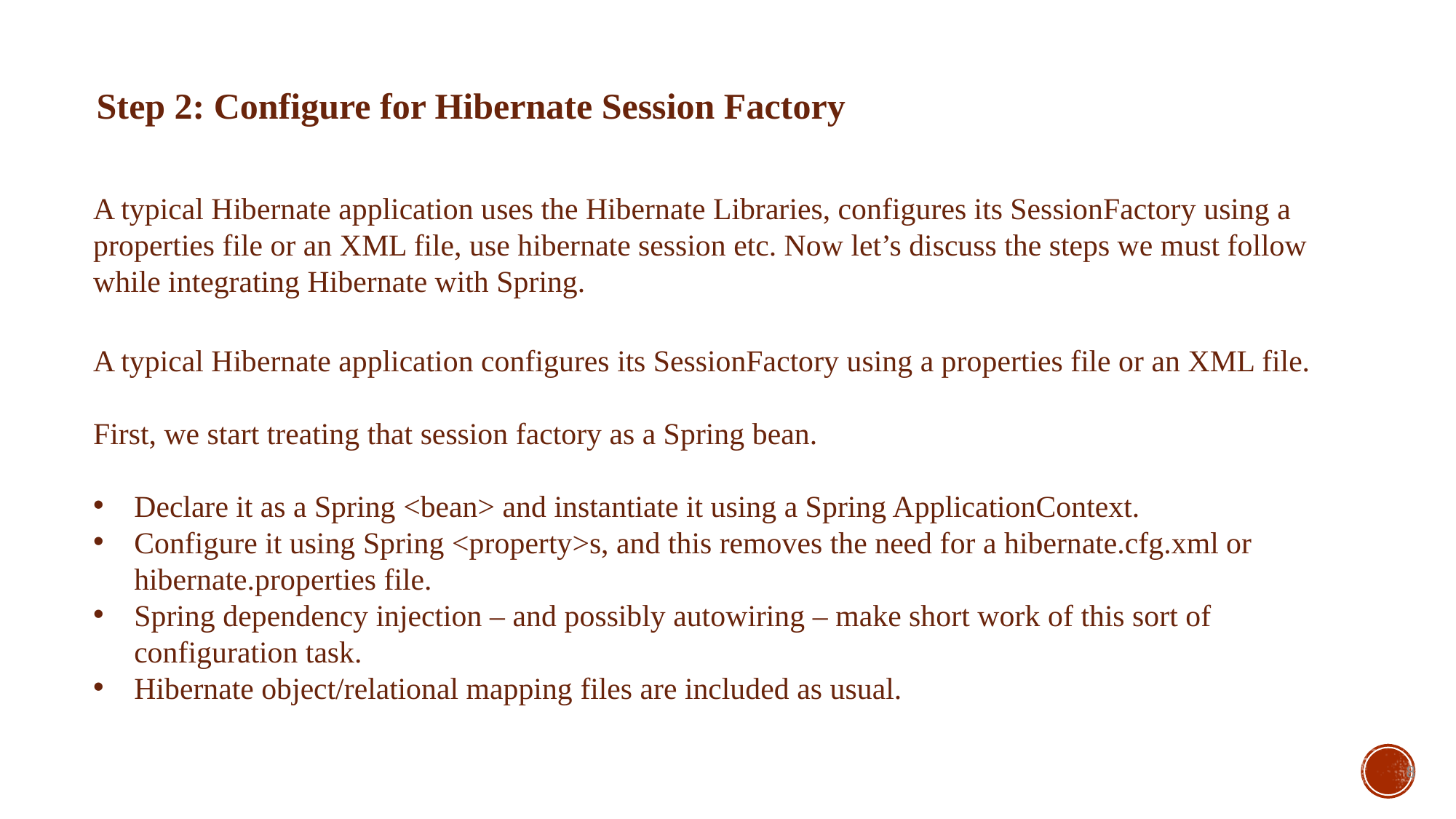

Step 2: Configure for Hibernate Session Factory
A typical Hibernate application uses the Hibernate Libraries, configures its SessionFactory using a properties file or an XML file, use hibernate session etc. Now let’s discuss the steps we must follow while integrating Hibernate with Spring.

A typical Hibernate application configures its SessionFactory using a properties file or an XML file.

First, we start treating that session factory as a Spring bean.

Declare it as a Spring <bean> and instantiate it using a Spring ApplicationContext.
Configure it using Spring <property>s, and this removes the need for a hibernate.cfg.xml or hibernate.properties file.
Spring dependency injection – and possibly autowiring – make short work of this sort of configuration task.
Hibernate object/relational mapping files are included as usual.
8